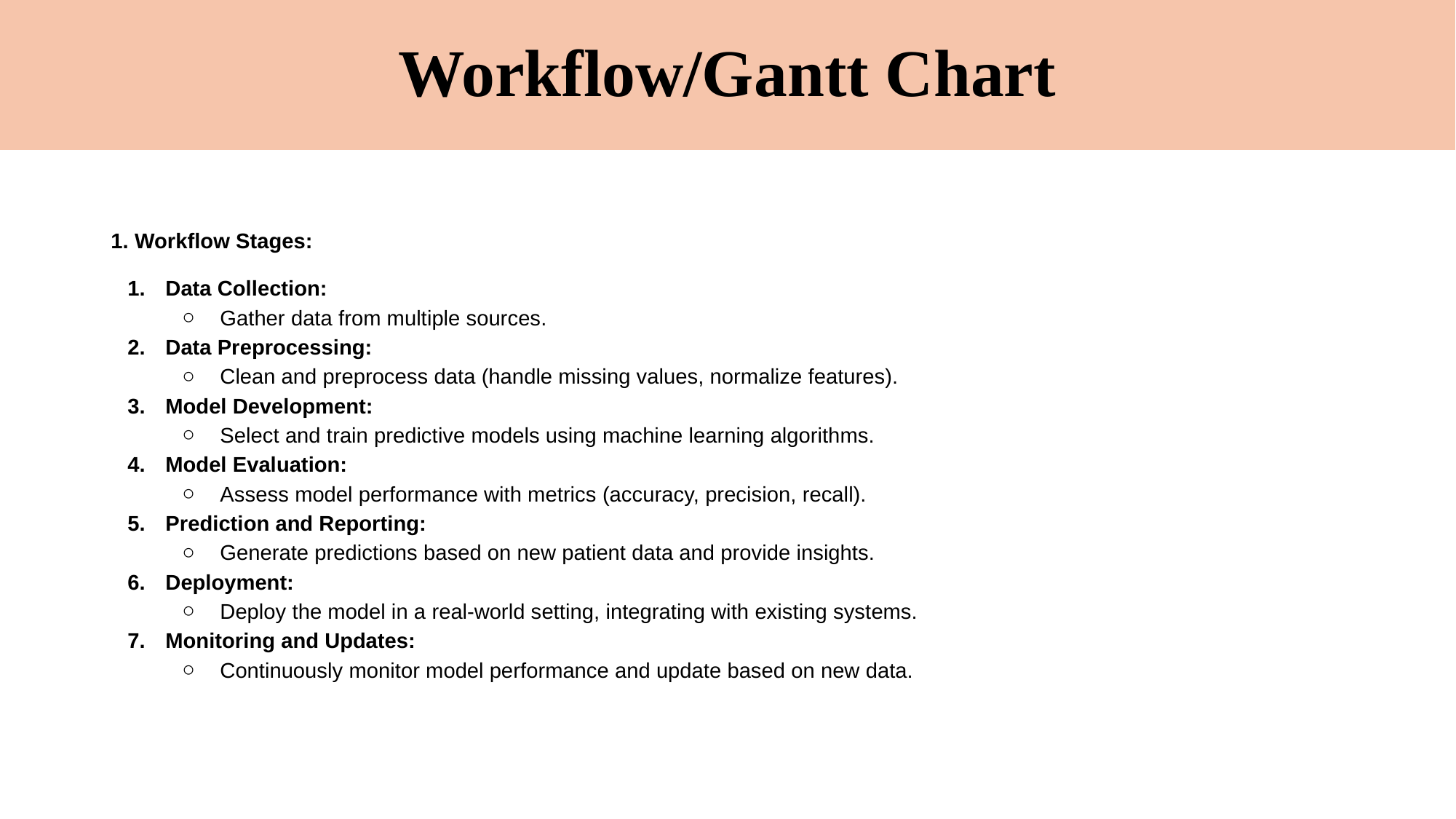

# Workflow/Gantt Chart
1. Workflow Stages:
Data Collection:
Gather data from multiple sources.
Data Preprocessing:
Clean and preprocess data (handle missing values, normalize features).
Model Development:
Select and train predictive models using machine learning algorithms.
Model Evaluation:
Assess model performance with metrics (accuracy, precision, recall).
Prediction and Reporting:
Generate predictions based on new patient data and provide insights.
Deployment:
Deploy the model in a real-world setting, integrating with existing systems.
Monitoring and Updates:
Continuously monitor model performance and update based on new data.